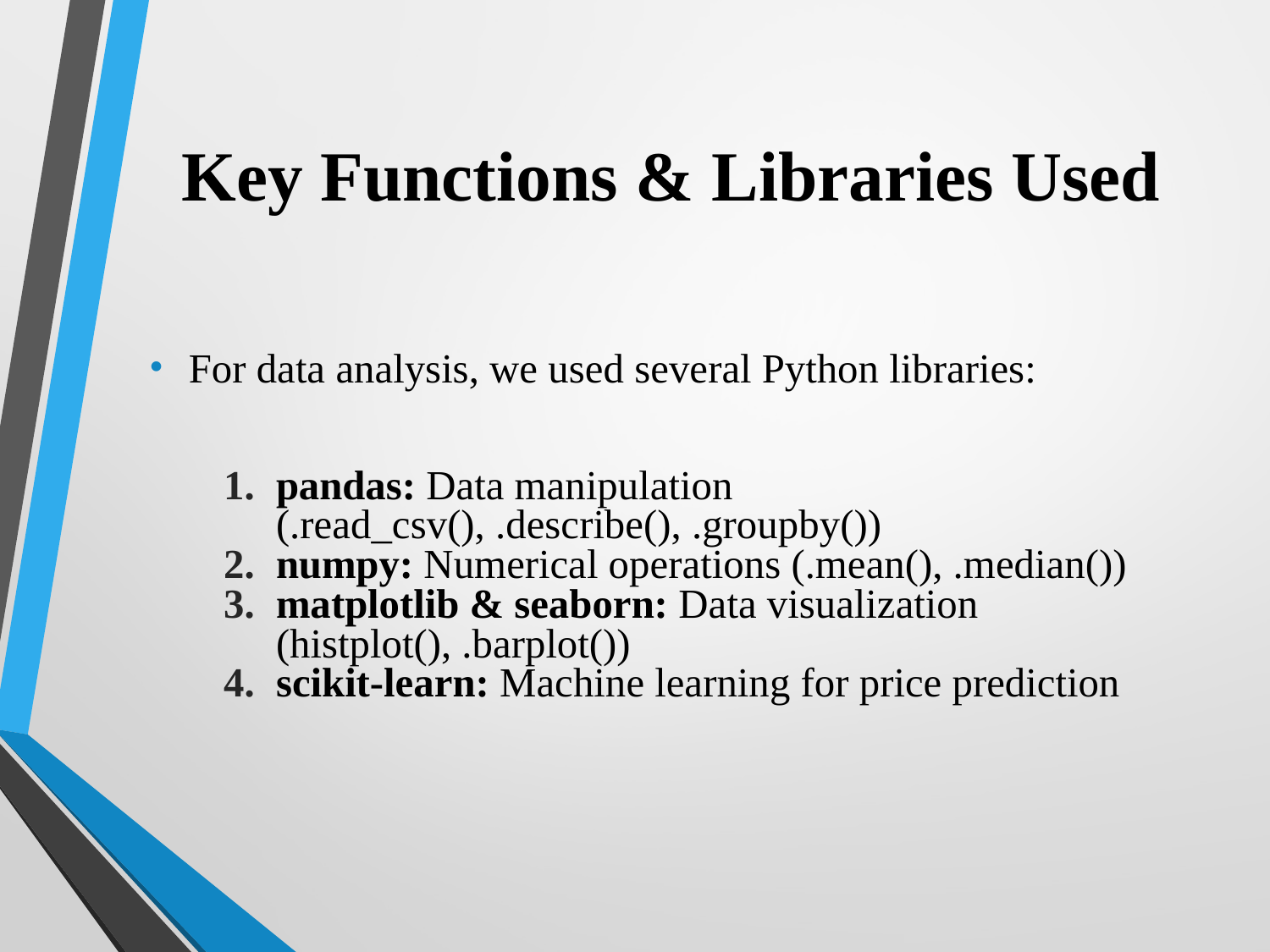

# Key Functions & Libraries Used
For data analysis, we used several Python libraries:

pandas: Data manipulation (.read_csv(), .describe(), .groupby())
numpy: Numerical operations (.mean(), .median())
matplotlib & seaborn: Data visualization (histplot(), .barplot())
scikit-learn: Machine learning for price prediction